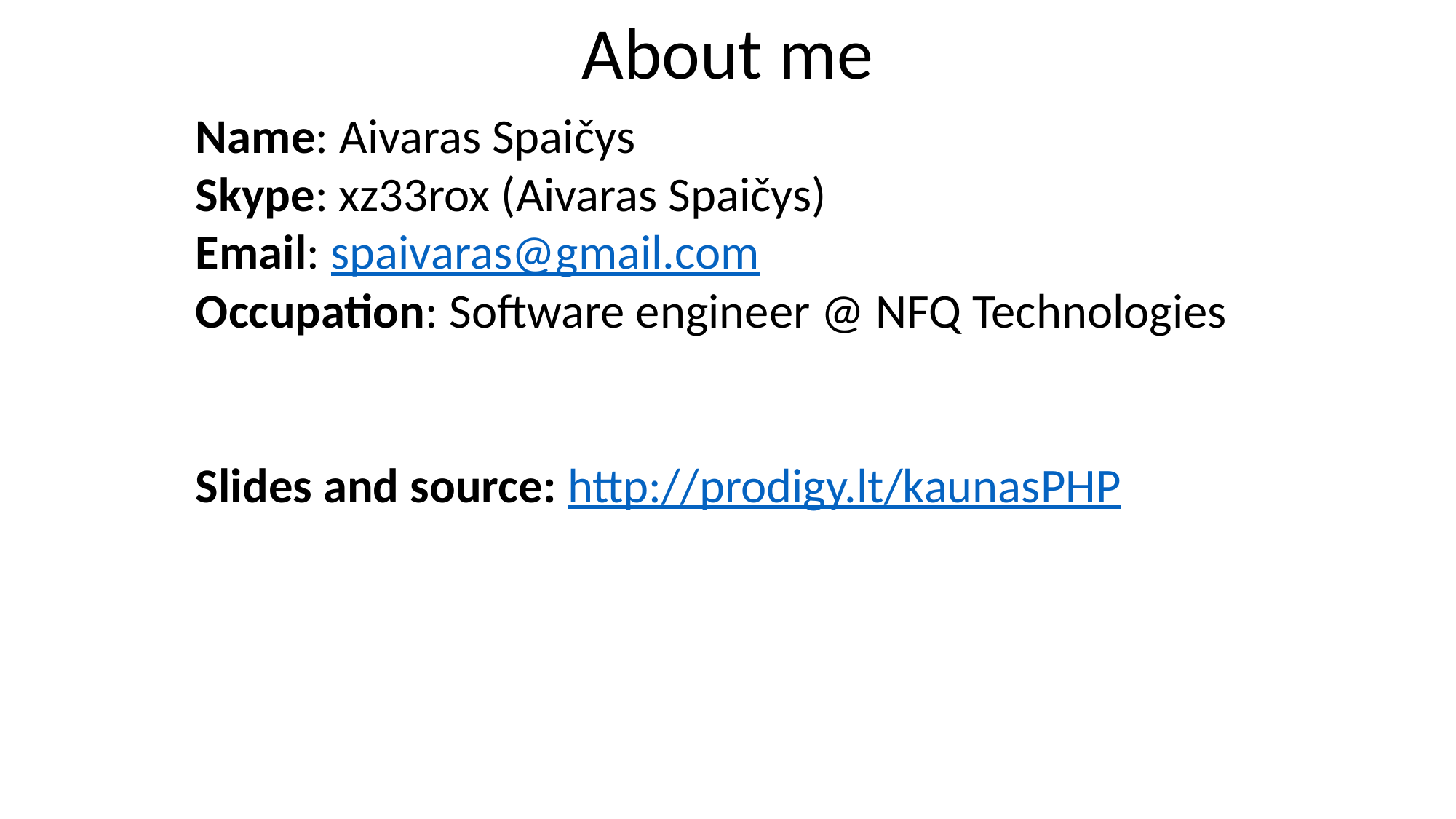

About me
Name: Aivaras Spaičys
Skype: xz33rox (Aivaras Spaičys)
Email: spaivaras@gmail.com
Occupation: Software engineer @ NFQ Technologies

Slides and source: http://prodigy.lt/kaunasPHP